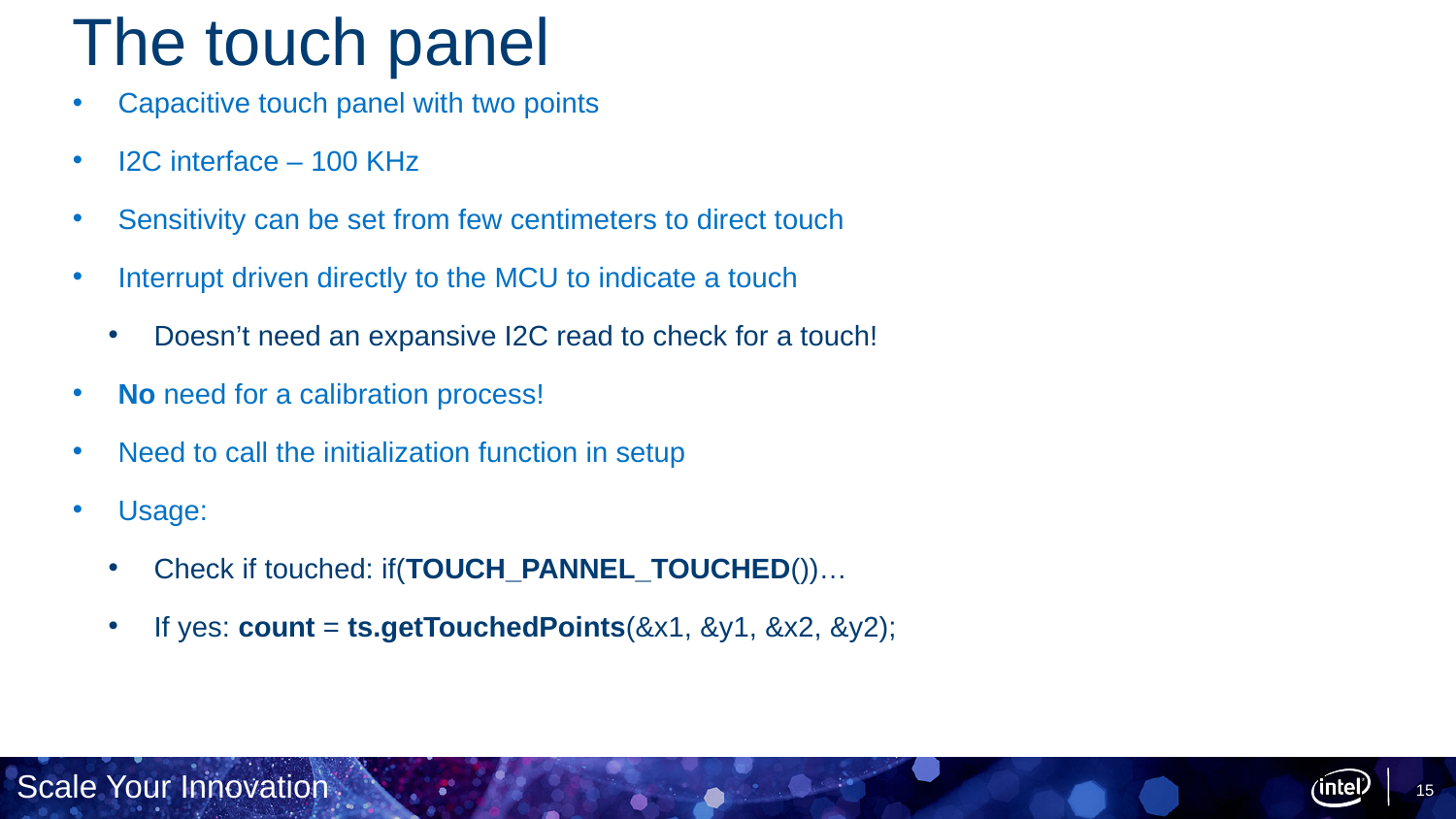

# The touch panel
Capacitive touch panel with two points
I2C interface – 100 KHz
Sensitivity can be set from few centimeters to direct touch
Interrupt driven directly to the MCU to indicate a touch
Doesn’t need an expansive I2C read to check for a touch!
No need for a calibration process!
Need to call the initialization function in setup
Usage:
Check if touched: if(TOUCH_PANNEL_TOUCHED())…
If yes: count = ts.getTouchedPoints(&x1, &y1, &x2, &y2);
15